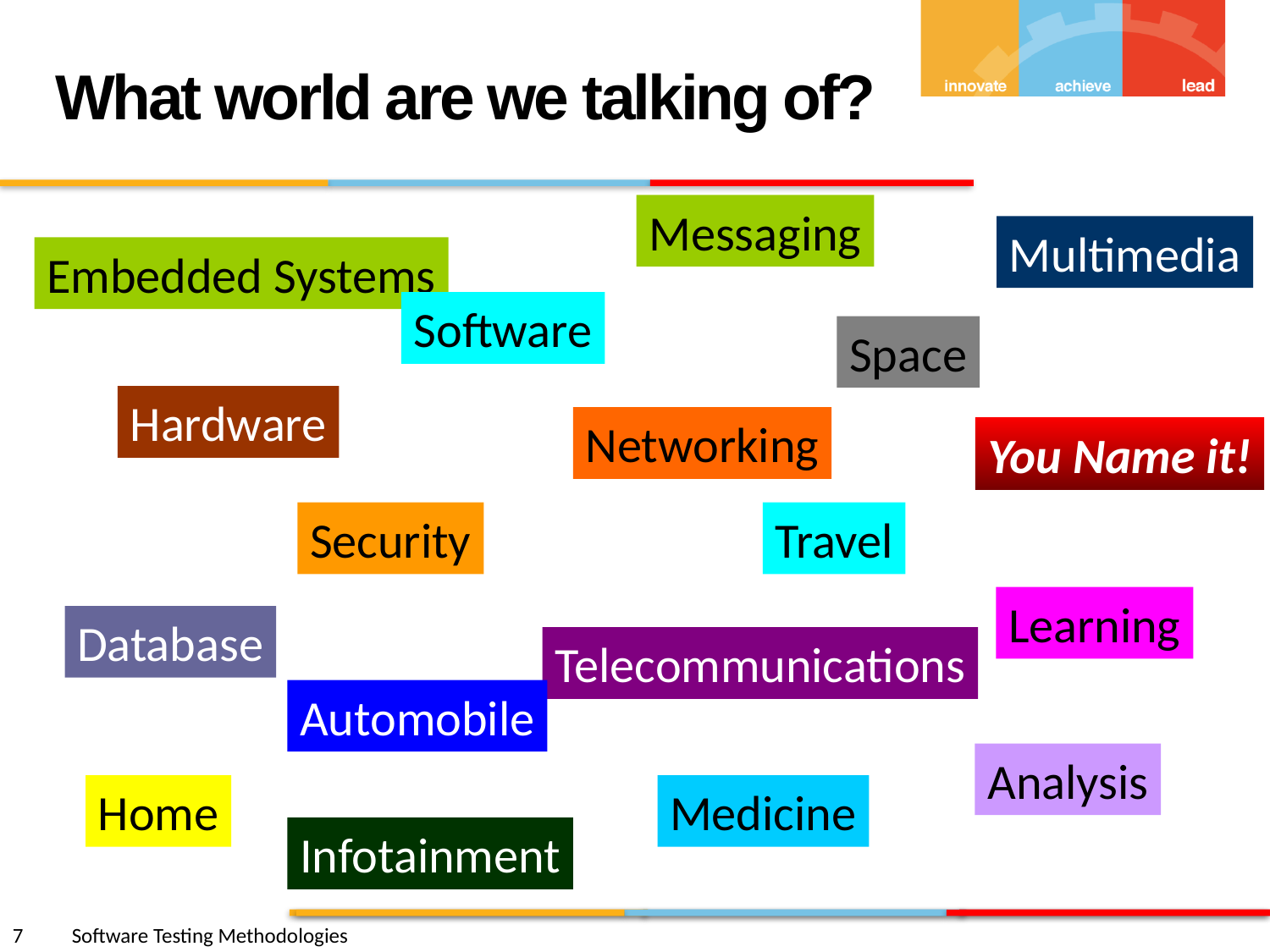

What world are we talking of?
Messaging
Multimedia
Embedded Systems
Software
Space
Hardware
Networking
You Name it!
Security
Travel
Learning
Database
Telecommunications
Automobile
Analysis
Home
Medicine
Infotainment